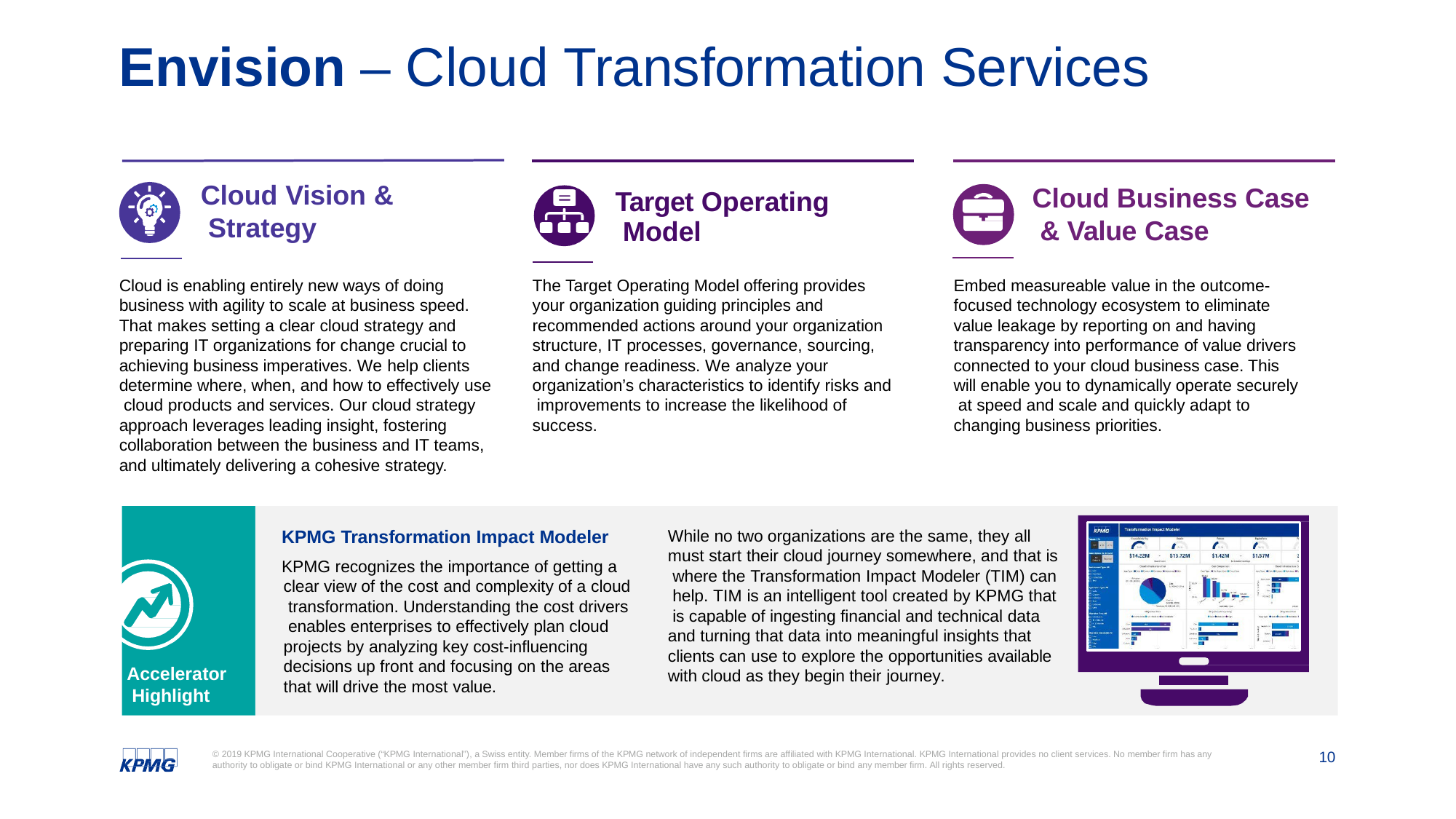

# Envision – Cloud Transformation Services

Cloud Vision &  Strategy
Cloud Business Case  & Value Case

Target Operating  Model

Cloud is enabling entirely new ways of doing  business with agility to scale at business speed.  That makes setting a clear cloud strategy and  preparing IT organizations for change crucial to  achieving business imperatives. We help clients  determine where, when, and how to effectively use  cloud products and services. Our cloud strategy  approach leverages leading insight, fostering  collaboration between the business and IT teams,  and ultimately delivering a cohesive strategy.
Embed measureable value in the outcome-  focused technology ecosystem to eliminate  value leakage by reporting on and having  transparency into performance of value drivers  connected to your cloud business case. This  will enable you to dynamically operate securely  at speed and scale and quickly adapt to  changing business priorities.
The Target Operating Model offering provides  your organization guiding principles and  recommended actions around your organization  structure, IT processes, governance, sourcing,  and change readiness. We analyze your  organization’s characteristics to identify risks and  improvements to increase the likelihood of  success.

KPMG Transformation Impact Modeler
KPMG recognizes the importance of getting a  clear view of the cost and complexity of a cloud  transformation. Understanding the cost drivers  enables enterprises to effectively plan cloud  projects by analyzing key cost-influencing  decisions up front and focusing on the areas  that will drive the most value.

While no two organizations are the same, they all  must start their cloud journey somewhere, and that is  where the Transformation Impact Modeler (TIM) can  help. TIM is an intelligent tool created by KPMG that  is capable of ingesting financial and technical data  and turning that data into meaningful insights that  clients can use to explore the opportunities available  with cloud as they begin their journey.

Accelerator  Highlight

10
© 2019 KPMG International Cooperative (“KPMG International”), a Swiss entity. Member firms of the KPMG network of independent firms are affiliated with KPMG International. KPMG International provides no client services. No member firm has any  authority to obligate or bind KPMG International or any other member firm third parties, nor does KPMG International have any such authority to obligate or bind any member firm. All rights reserved.

Document Classification: KPMG Confidential